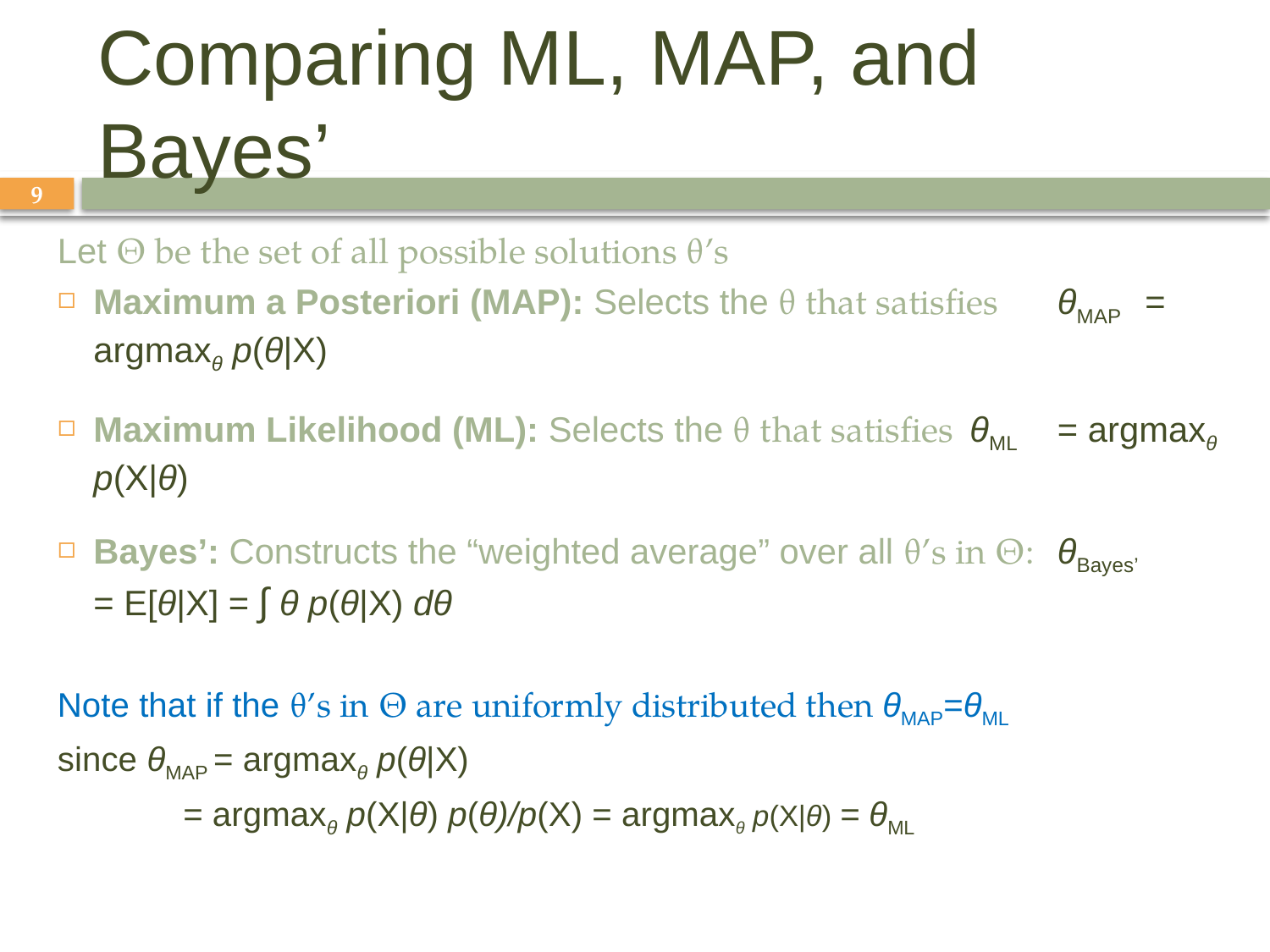

# Comparing ML, MAP, and Bayes’
9
Let Θ be the set of all possible solutions θ’s
Maximum a Posteriori (MAP): Selects the θ that satisfies 	θMAP 	= argmaxθ p(θ|X)

Maximum Likelihood (ML): Selects the θ that satisfies 	θML 	= argmaxθ p(X|θ)

Bayes’: Constructs the “weighted average” over all θ’s in Θ: 	θBayes’ 	= E[θ|X] = ∫ θ p(θ|X) dθ

Note that if the θ’s in Θ are uniformly distributed then θMAP=θML
since θMAP = argmaxθ p(θ|X)
	    = argmaxθ p(X|θ) p(θ)/p(X) = argmaxθ p(X|θ) = θML